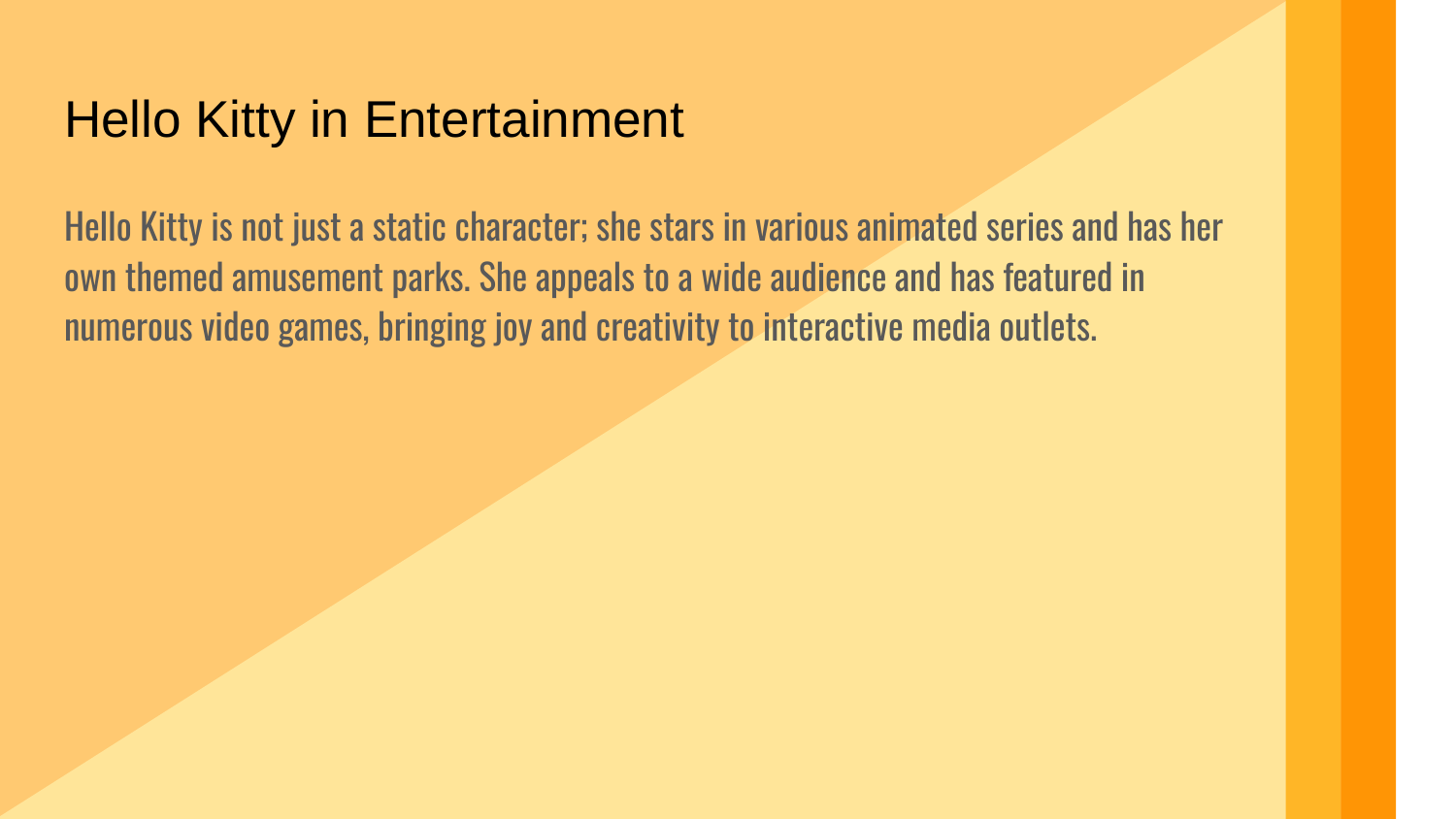

Hello Kitty in Entertainment
Hello Kitty is not just a static character; she stars in various animated series and has her own themed amusement parks. She appeals to a wide audience and has featured in numerous video games, bringing joy and creativity to interactive media outlets.